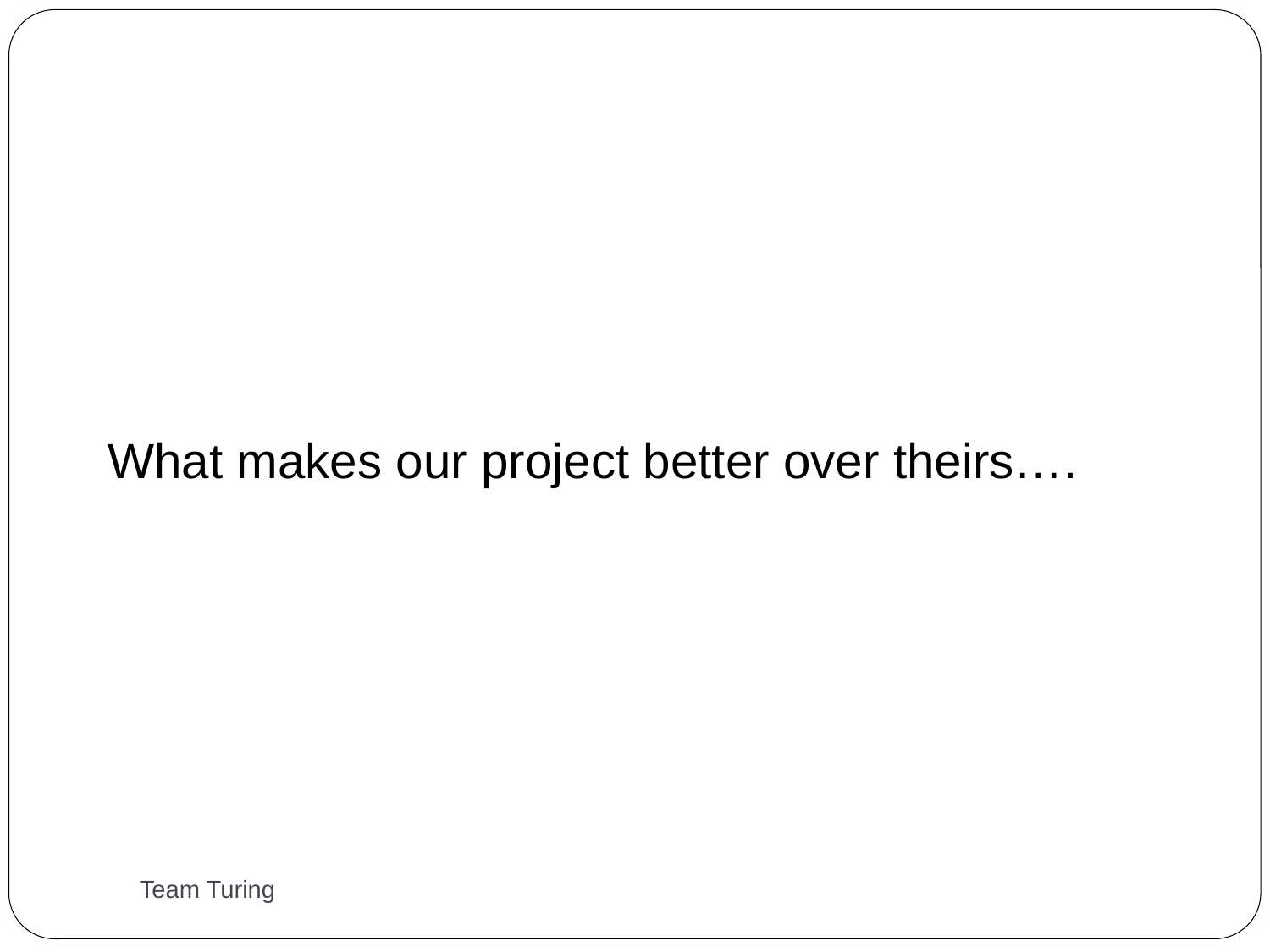

What makes our project better over theirs….
Team Turing